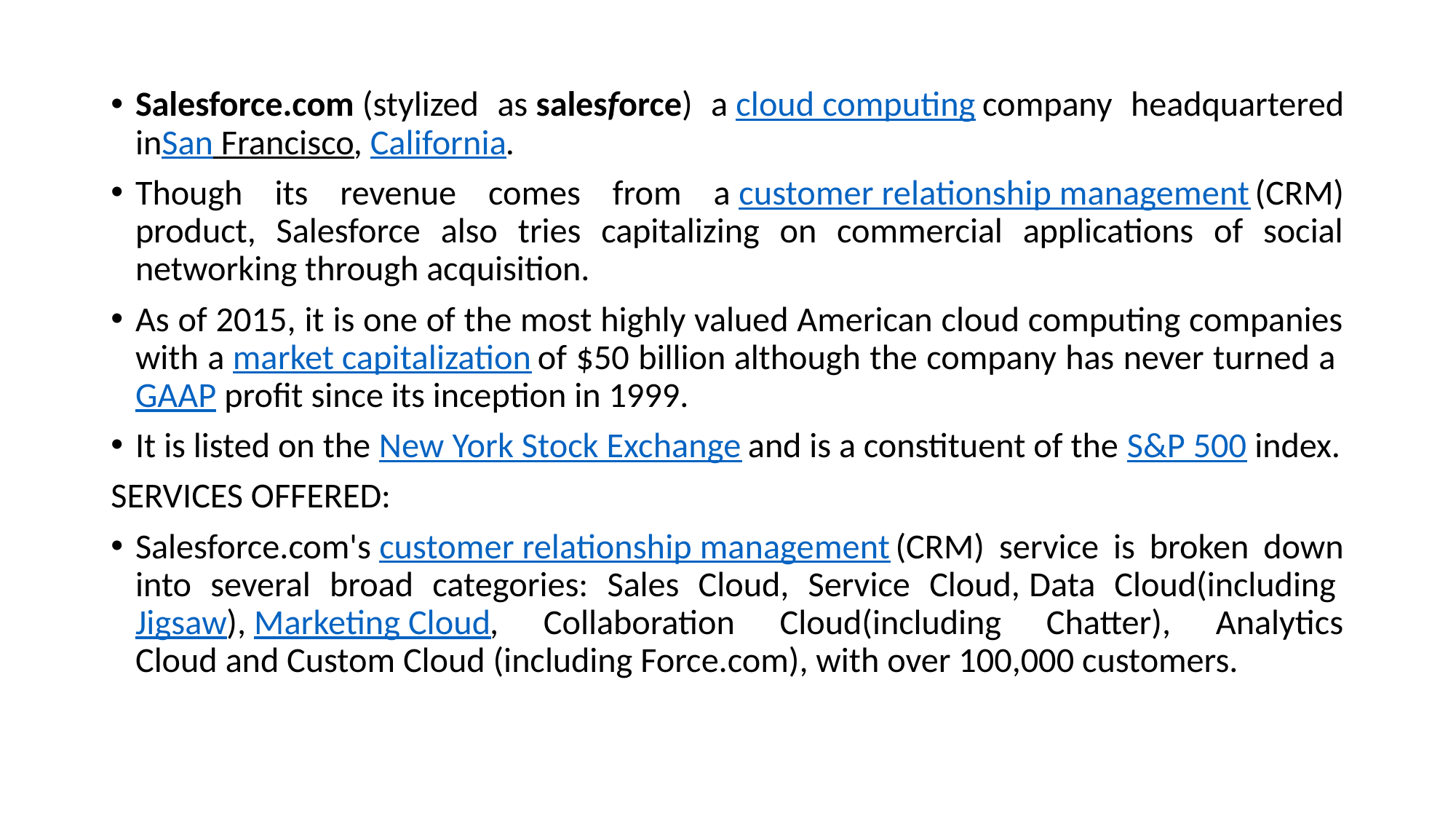

#
Salesforce.com (stylized as salesforce) a cloud computing company headquartered inSan Francisco, California.
Though its revenue comes from a customer relationship management (CRM) product, Salesforce also tries capitalizing on commercial applications of social networking through acquisition.
As of 2015, it is one of the most highly valued American cloud computing companies with a market capitalization of $50 billion although the company has never turned a GAAP profit since its inception in 1999.
It is listed on the New York Stock Exchange and is a constituent of the S&P 500 index.
SERVICES OFFERED:
Salesforce.com's customer relationship management (CRM) service is broken down into several broad categories: Sales Cloud, Service Cloud, Data Cloud(including Jigsaw), Marketing Cloud, Collaboration Cloud(including Chatter), Analytics Cloud and Custom Cloud (including Force.com), with over 100,000 customers.